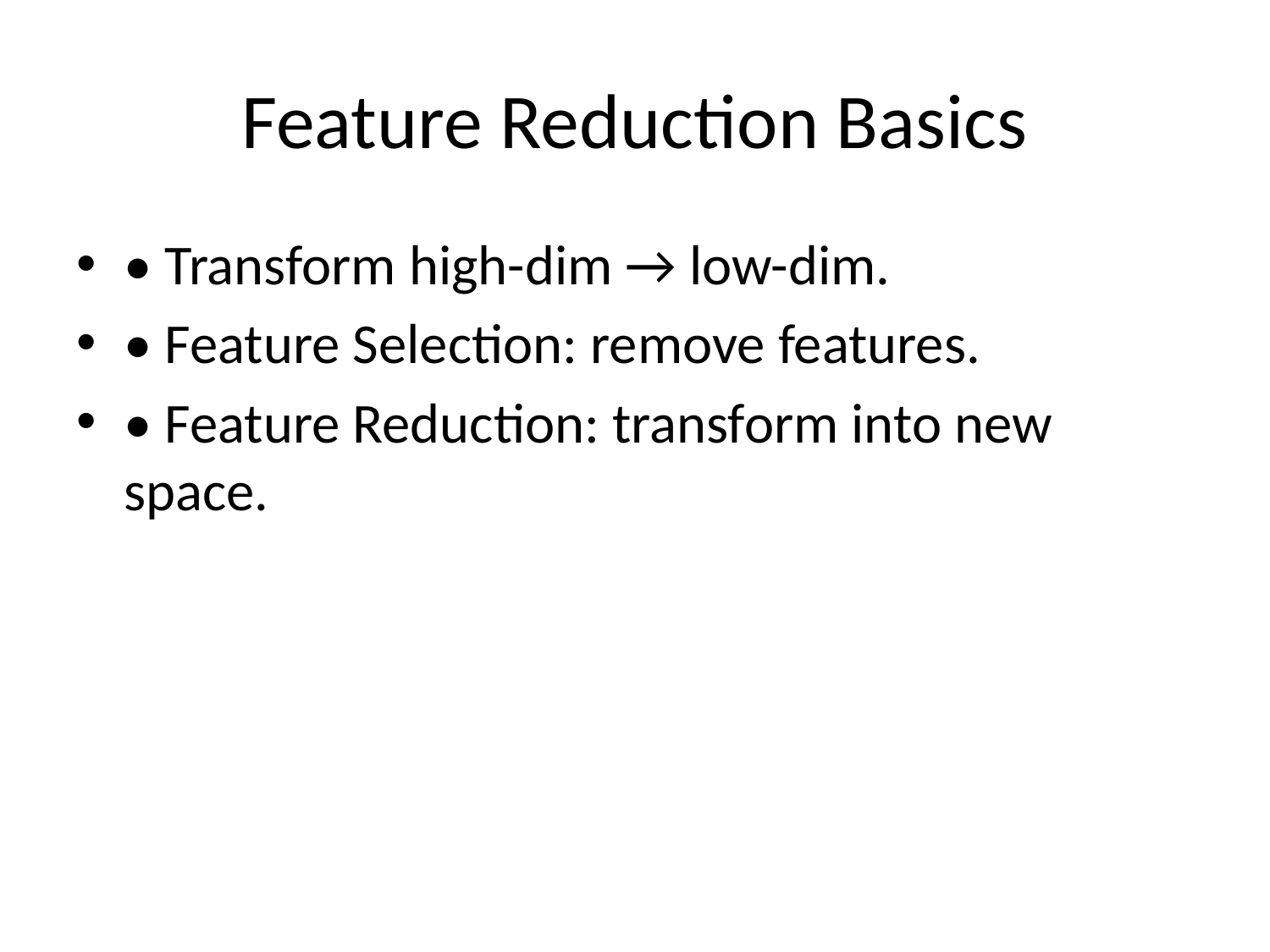

# Feature Reduction Basics
• Transform high-dim → low-dim.
• Feature Selection: remove features.
• Feature Reduction: transform into new space.